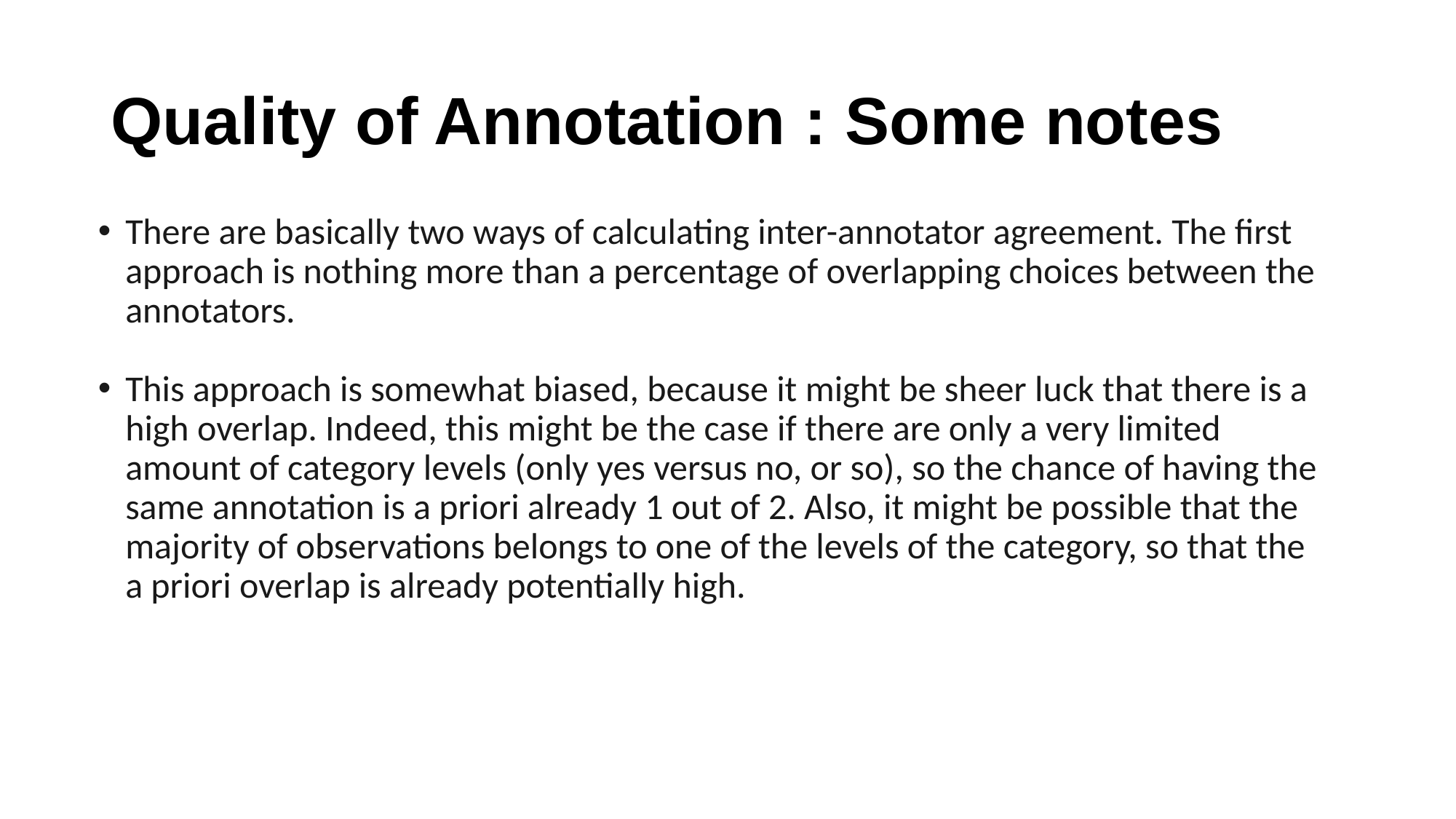

# Quality of Annotation : Some notes
There are basically two ways of calculating inter-annotator agreement. The first approach is nothing more than a percentage of overlapping choices between the annotators.

This approach is somewhat biased, because it might be sheer luck that there is a high overlap. Indeed, this might be the case if there are only a very limited amount of category levels (only yes versus no, or so), so the chance of having the same annotation is a priori already 1 out of 2. Also, it might be possible that the majority of observations belongs to one of the levels of the category, so that the a priori overlap is already potentially high.